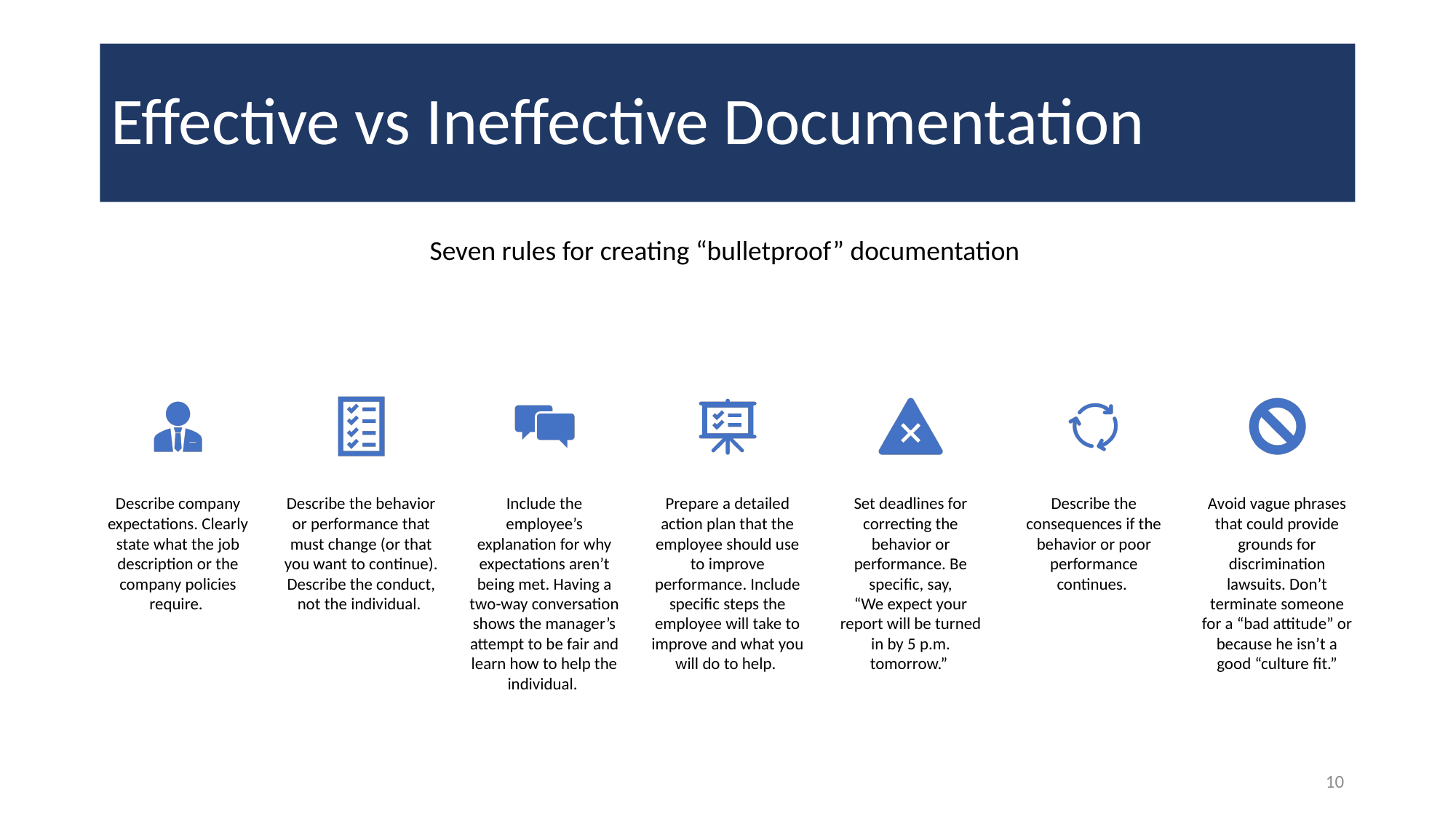

# Effective vs Ineffective Documentation
Seven rules for creating “bulletproof” documentation
Describe company expectations. Clearly state what the job description or the company policies require.
Describe the behavior or performance that must change (or that you want to continue). Describe the conduct, not the individual.
Include the employee’s explanation for why expectations aren’t being met. Having a two-way conversation shows the manager’s attempt to be fair and learn how to help the individual.
Prepare a detailed action plan that the employee should use to improve performance. Include specific steps the employee will take to improve and what you will do to help.
Set deadlines for correcting the behavior or performance. Be specific, say, “We expect your report will be turned in by 5 p.m. tomorrow.”
Describe the consequences if the behavior or poor performance continues.
Avoid vague phrases that could provide grounds for discrimination lawsuits. Don’t terminate someone for a “bad attitude” or because he isn’t a good “culture fit.”
10